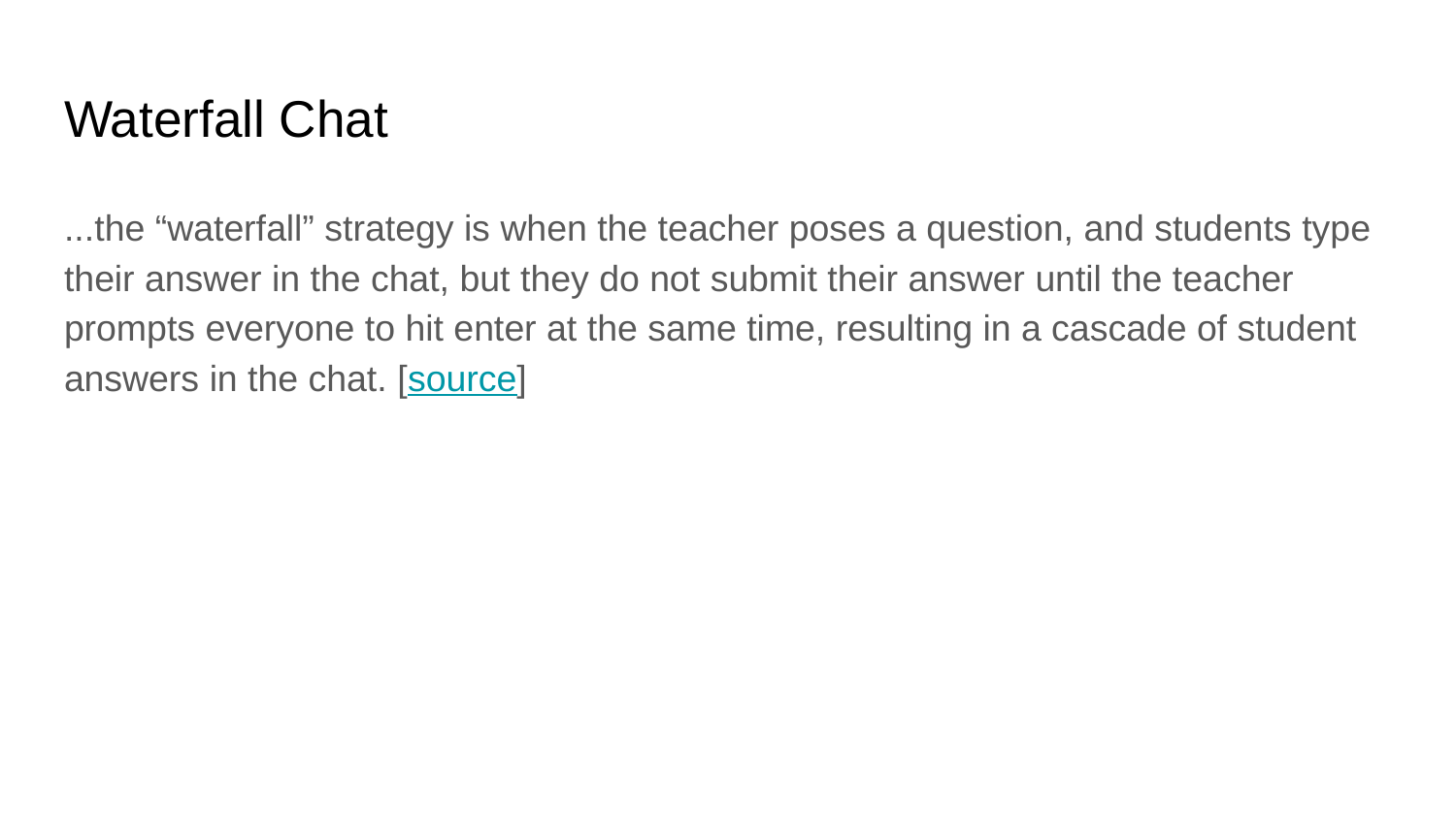

# Waterfall Chat
...the “waterfall” strategy is when the teacher poses a question, and students type their answer in the chat, but they do not submit their answer until the teacher prompts everyone to hit enter at the same time, resulting in a cascade of student answers in the chat. [source]